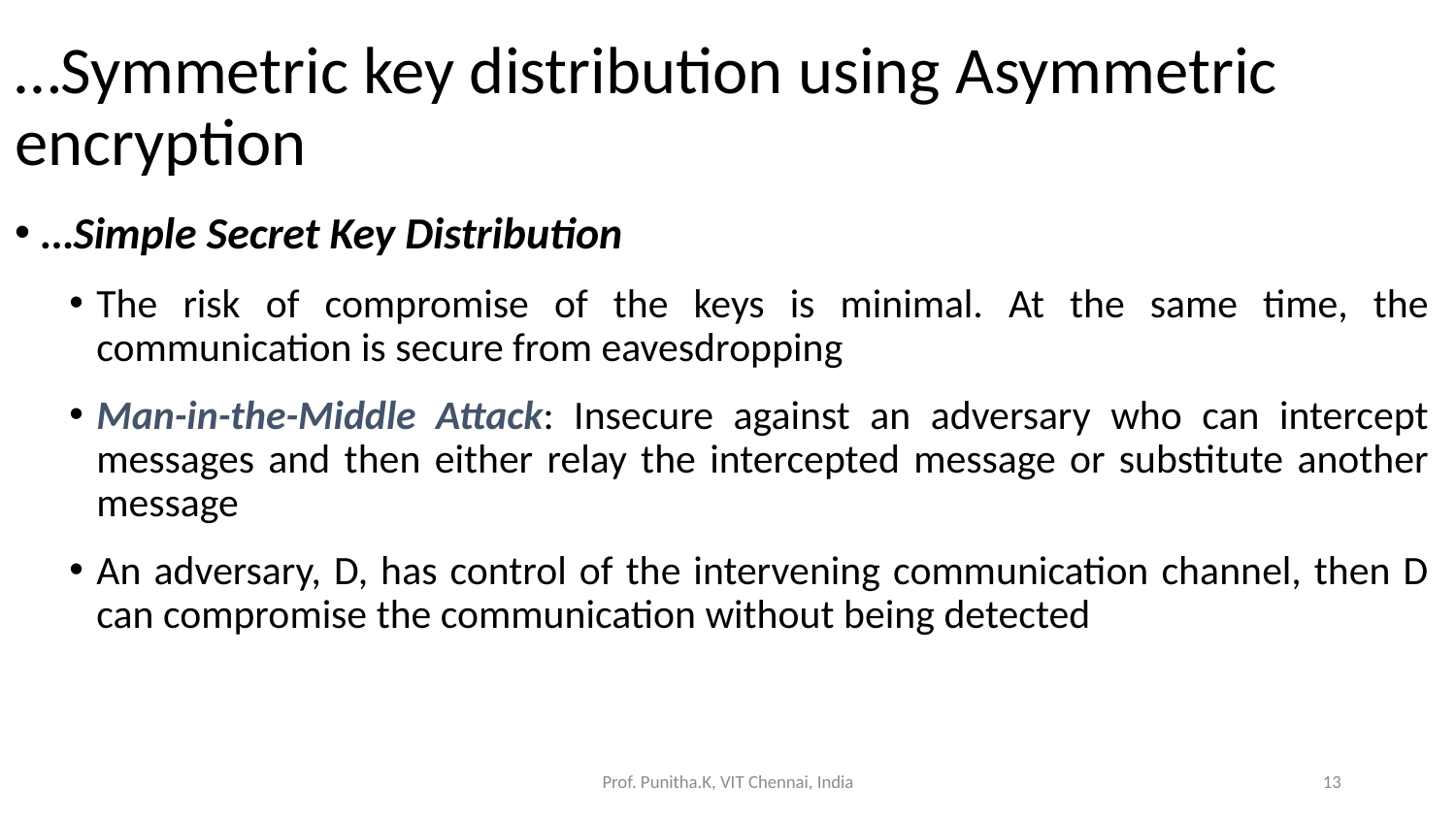

# …Symmetric key distribution using Asymmetric encryption
…Simple Secret Key Distribution
The risk of compromise of the keys is minimal. At the same time, the communication is secure from eavesdropping
Man-in-the-Middle Attack: Insecure against an adversary who can intercept messages and then either relay the intercepted message or substitute another message
An adversary, D, has control of the intervening communication channel, then D can compromise the communication without being detected
Prof. Punitha.K, VIT Chennai, India
13